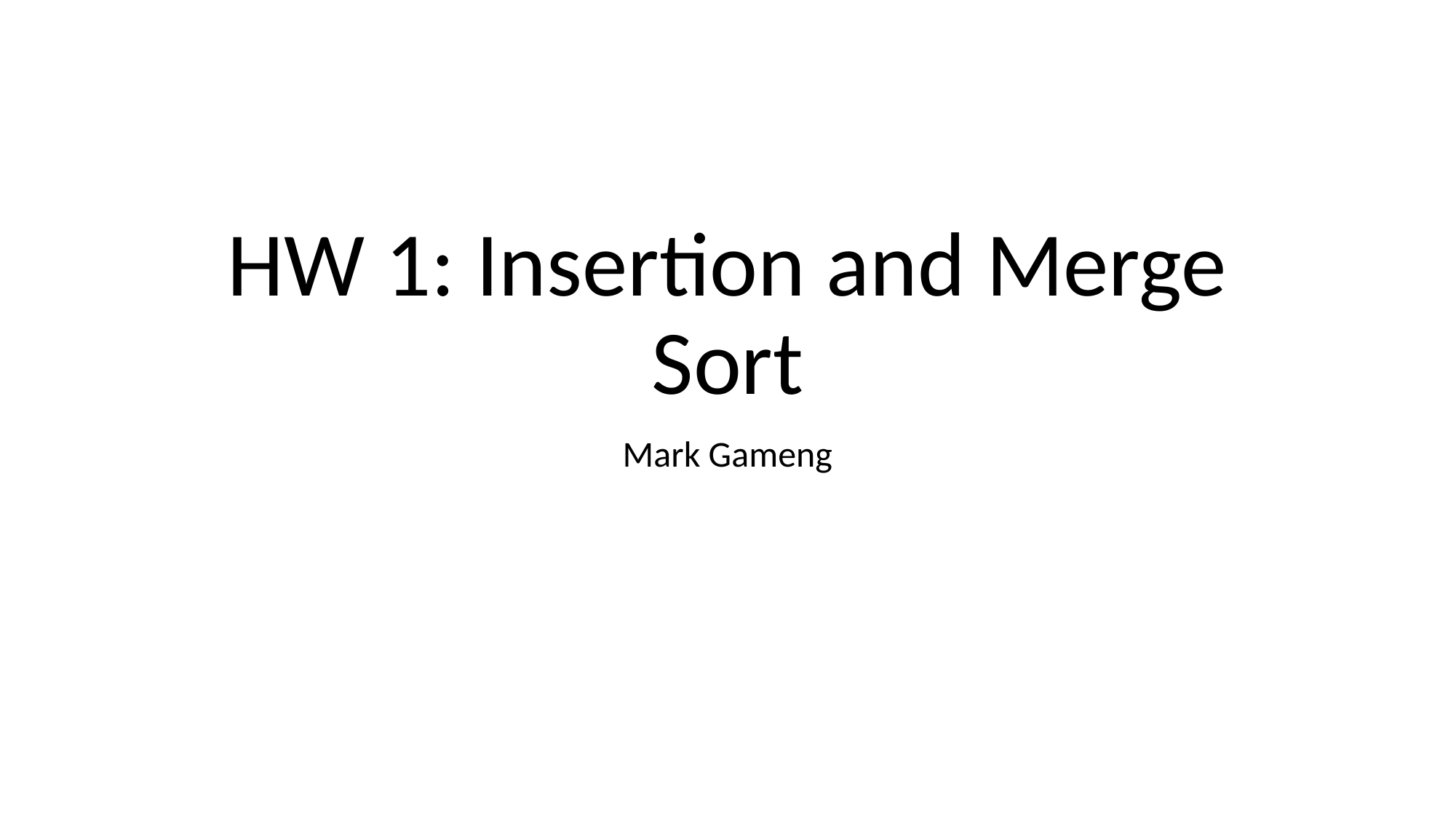

# HW 1: Insertion and Merge Sort
Mark Gameng